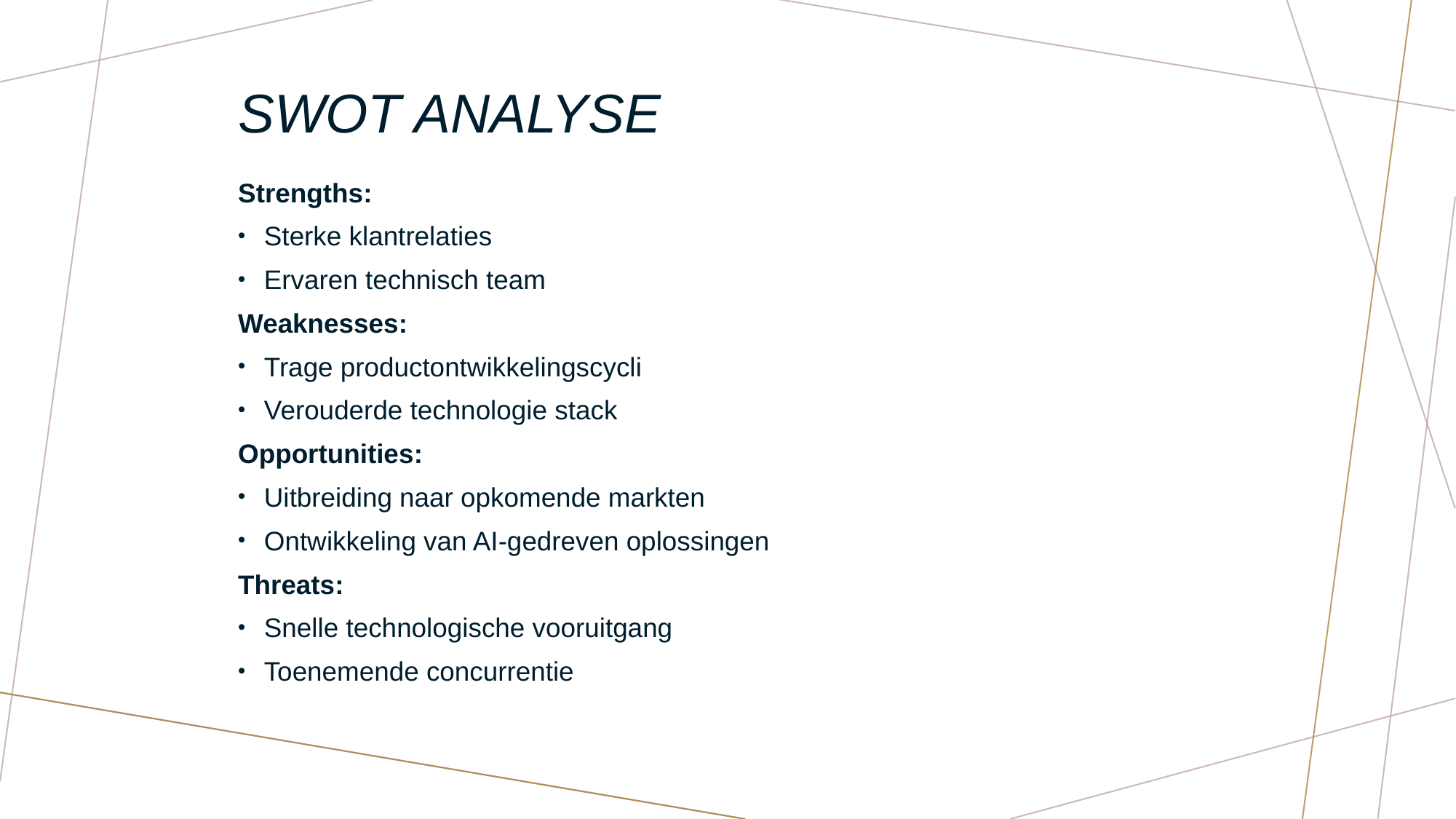

# SWOT analyse
Strengths:
Sterke klantrelaties
Ervaren technisch team
Weaknesses:
Trage productontwikkelingscycli
Verouderde technologie stack
Opportunities:
Uitbreiding naar opkomende markten
Ontwikkeling van AI-gedreven oplossingen
Threats:
Snelle technologische vooruitgang
Toenemende concurrentie